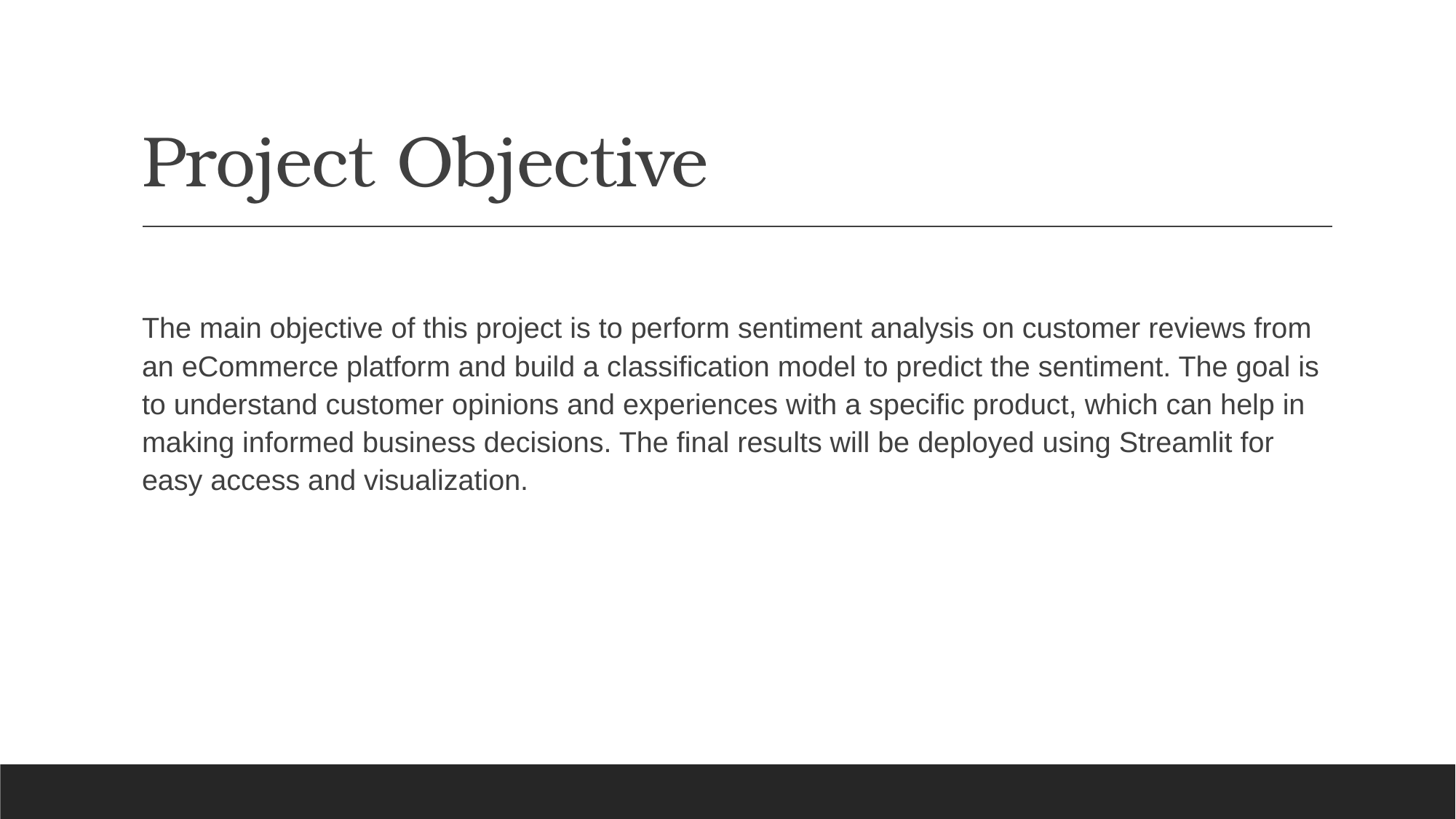

# Project Objective
The main objective of this project is to perform sentiment analysis on customer reviews from an eCommerce platform and build a classification model to predict the sentiment. The goal is to understand customer opinions and experiences with a specific product, which can help in making informed business decisions. The final results will be deployed using Streamlit for easy access and visualization.